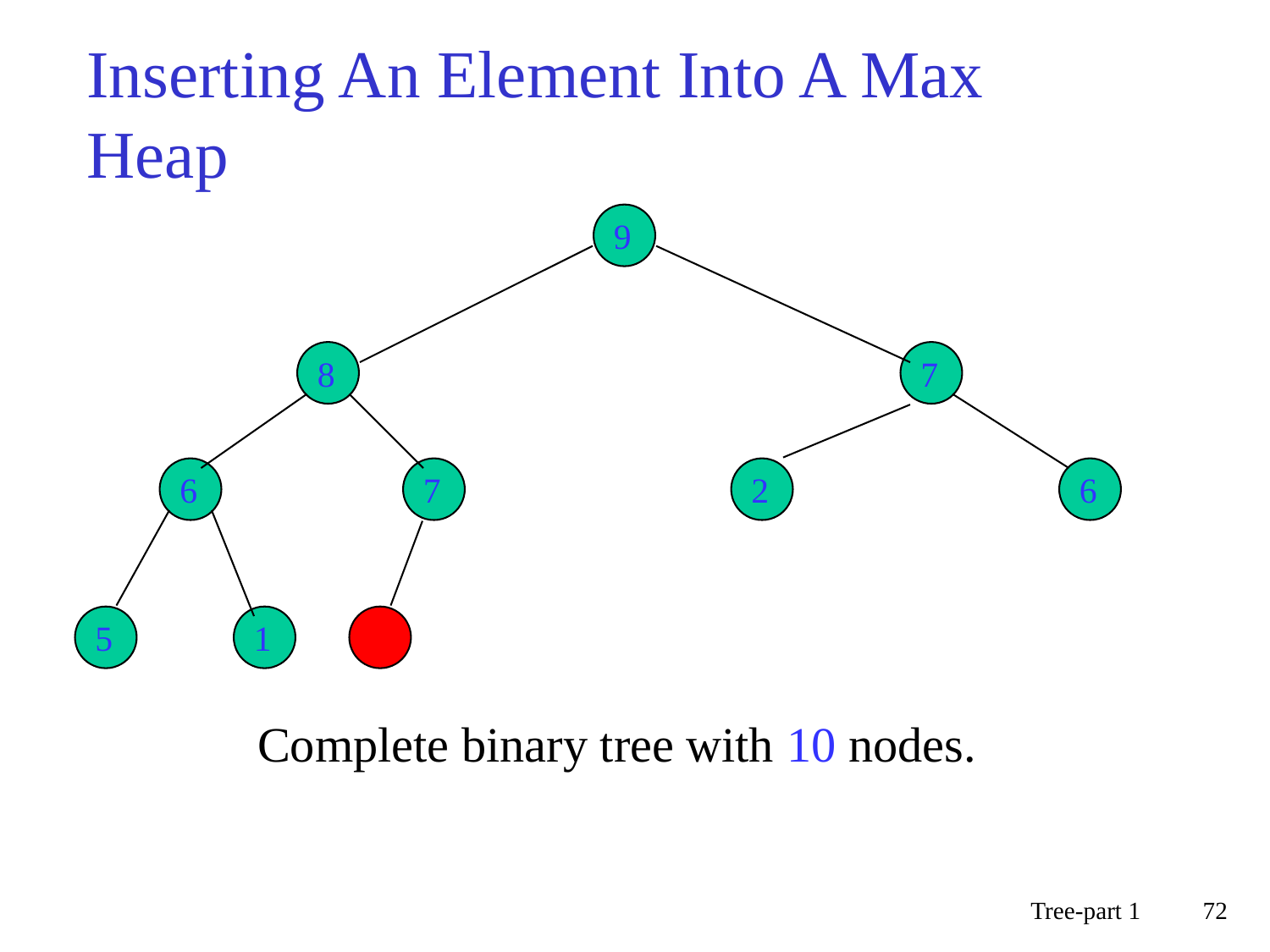

# Inserting An Element Into A Max Heap

9

8
7

6
7
2
6

5
1

7
Complete binary tree with 10 nodes.
Tree-part 1
72